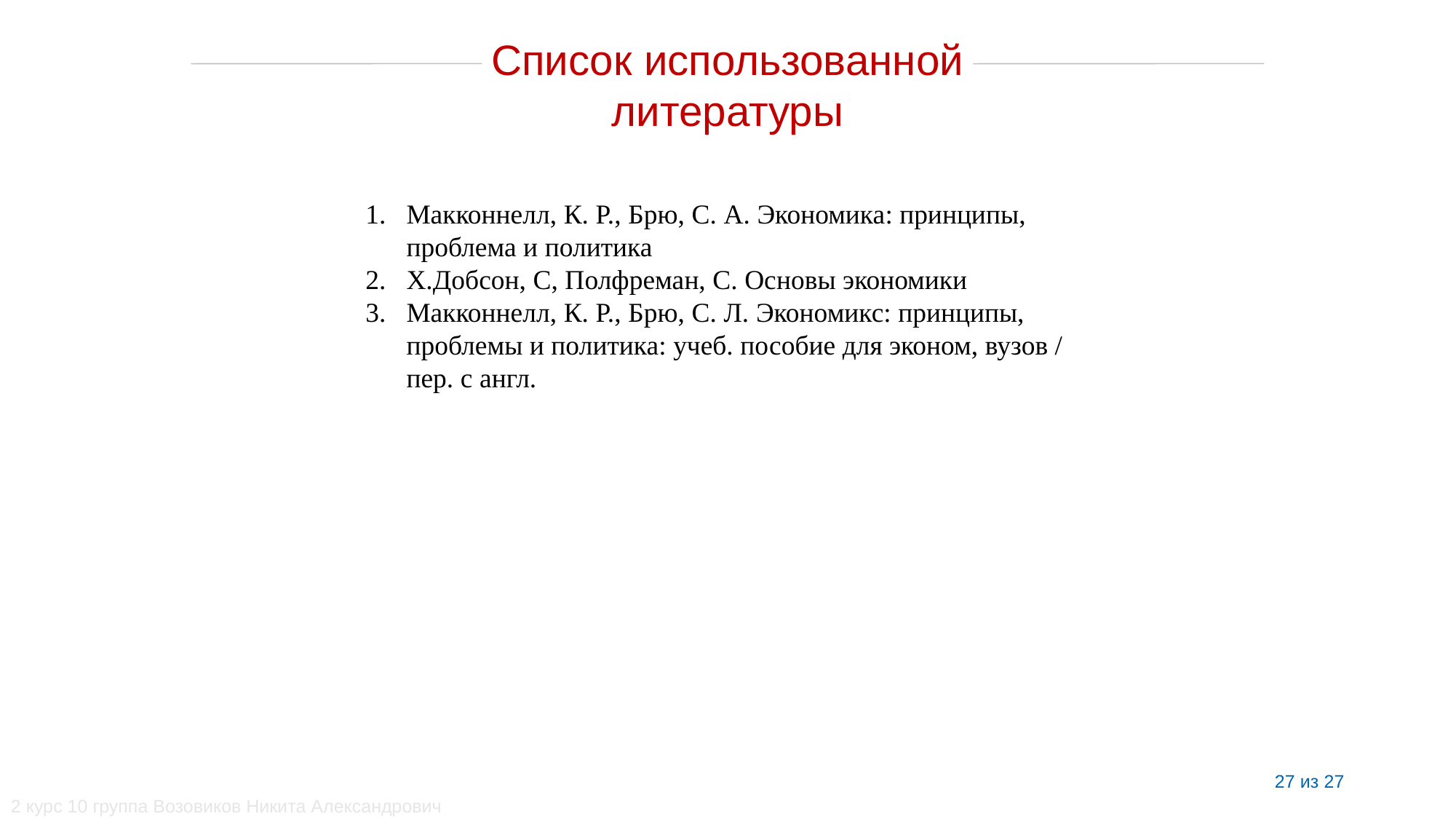

Список использованной литературы

Макконнелл, К. Р., Брю, С. А. Экономика: принципы, проблема и политика
Х.Добсон, С, Полфреман, С. Основы экономики
Макконнелл, К. Р., Брю, С. Л. Экономикс: принципы, проблемы и политика: учеб. пособие для эконом, вузов / пер. с англ.

27 из 27